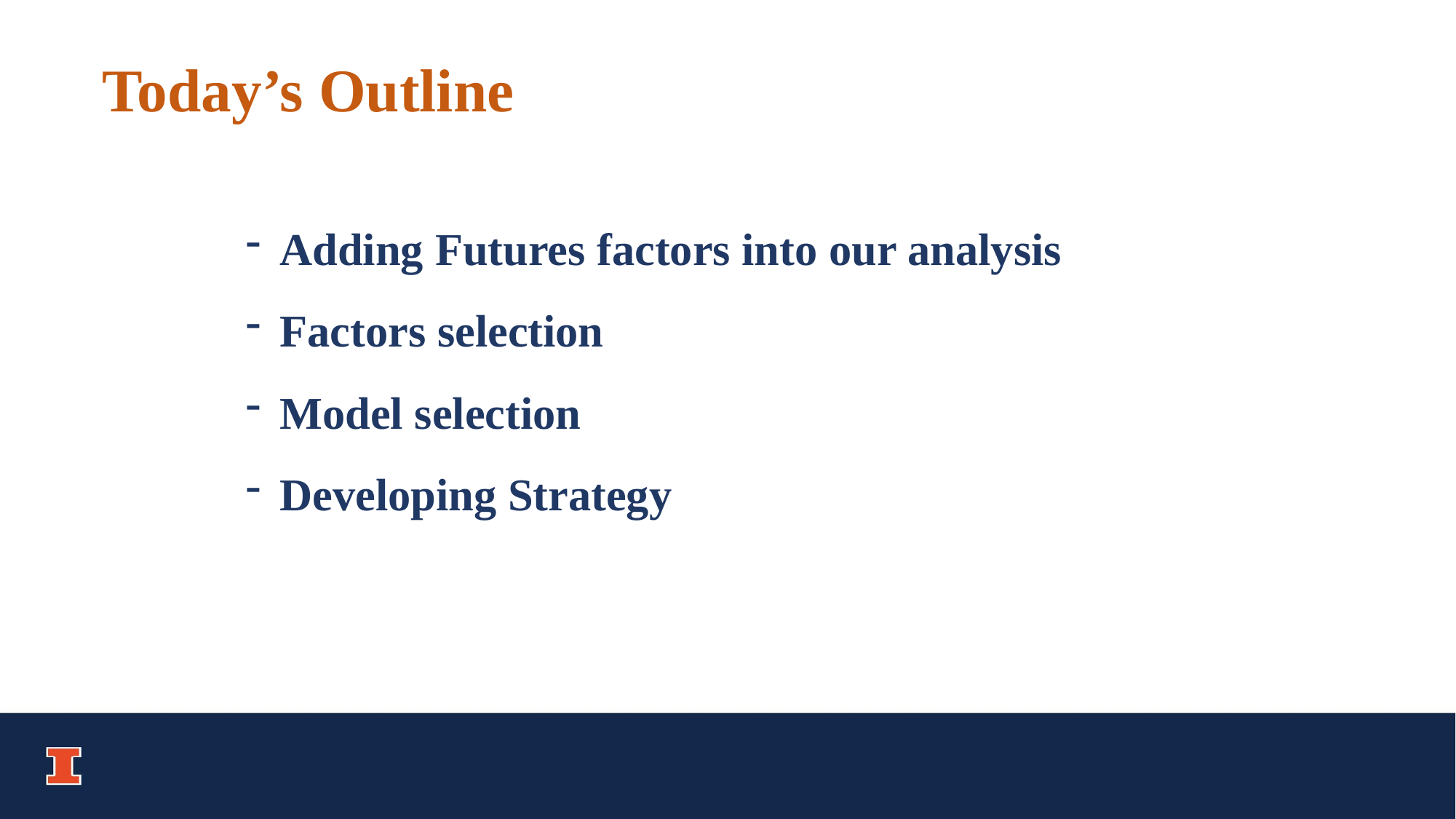

Today’s Outline
Adding Futures factors into our analysis
Factors selection
Model selection
Developing Strategy